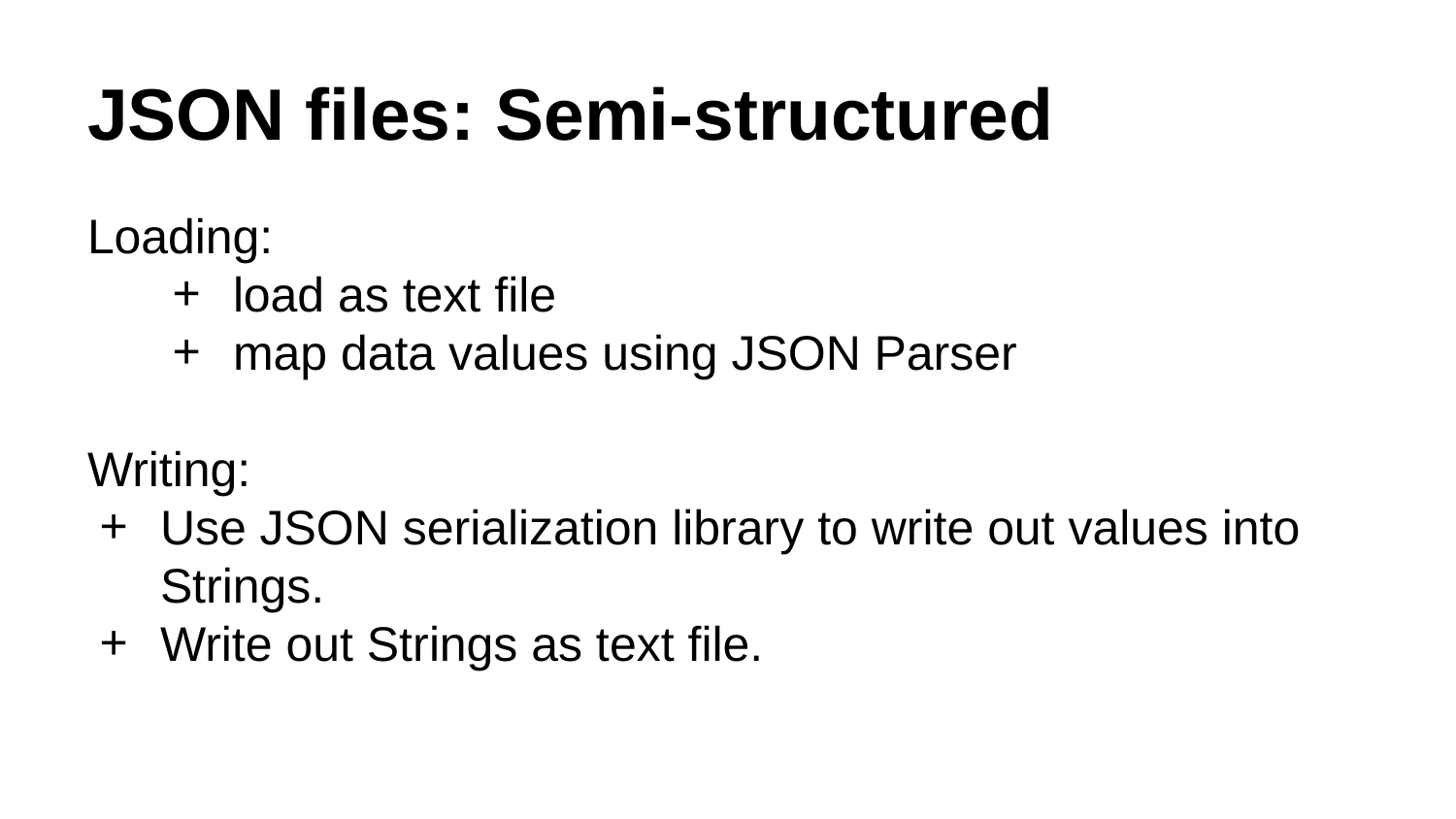

# JSON files: Semi-structured
Loading:
load as text file
map data values using JSON Parser

Writing:
Use JSON serialization library to write out values into Strings.
Write out Strings as text file.